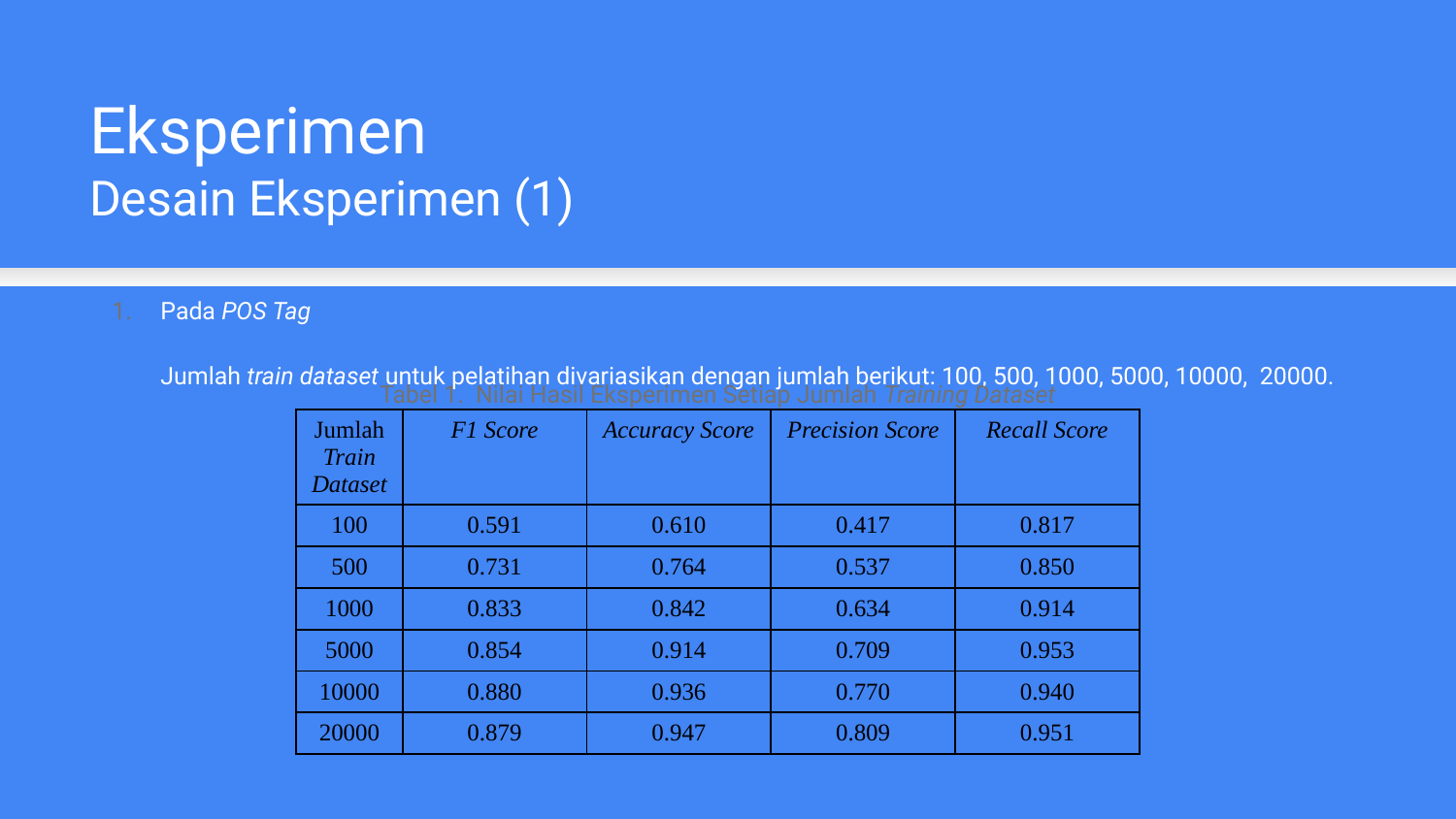

Eksperimen
Desain Eksperimen (1)
Pada POS Tag
Jumlah train dataset untuk pelatihan divariasikan dengan jumlah berikut: 100, 500, 1000, 5000, 10000,  20000.

Tabel 1.  Nilai Hasil Eksperimen Setiap Jumlah Training Dataset
| Jumlah Train Dataset | F1 Score | Accuracy Score | Precision Score | Recall Score |
| --- | --- | --- | --- | --- |
| 100 | 0.591 | 0.610 | 0.417 | 0.817 |
| 500 | 0.731 | 0.764 | 0.537 | 0.850 |
| 1000 | 0.833 | 0.842 | 0.634 | 0.914 |
| 5000 | 0.854 | 0.914 | 0.709 | 0.953 |
| 10000 | 0.880 | 0.936 | 0.770 | 0.940 |
| 20000 | 0.879 | 0.947 | 0.809 | 0.951 |